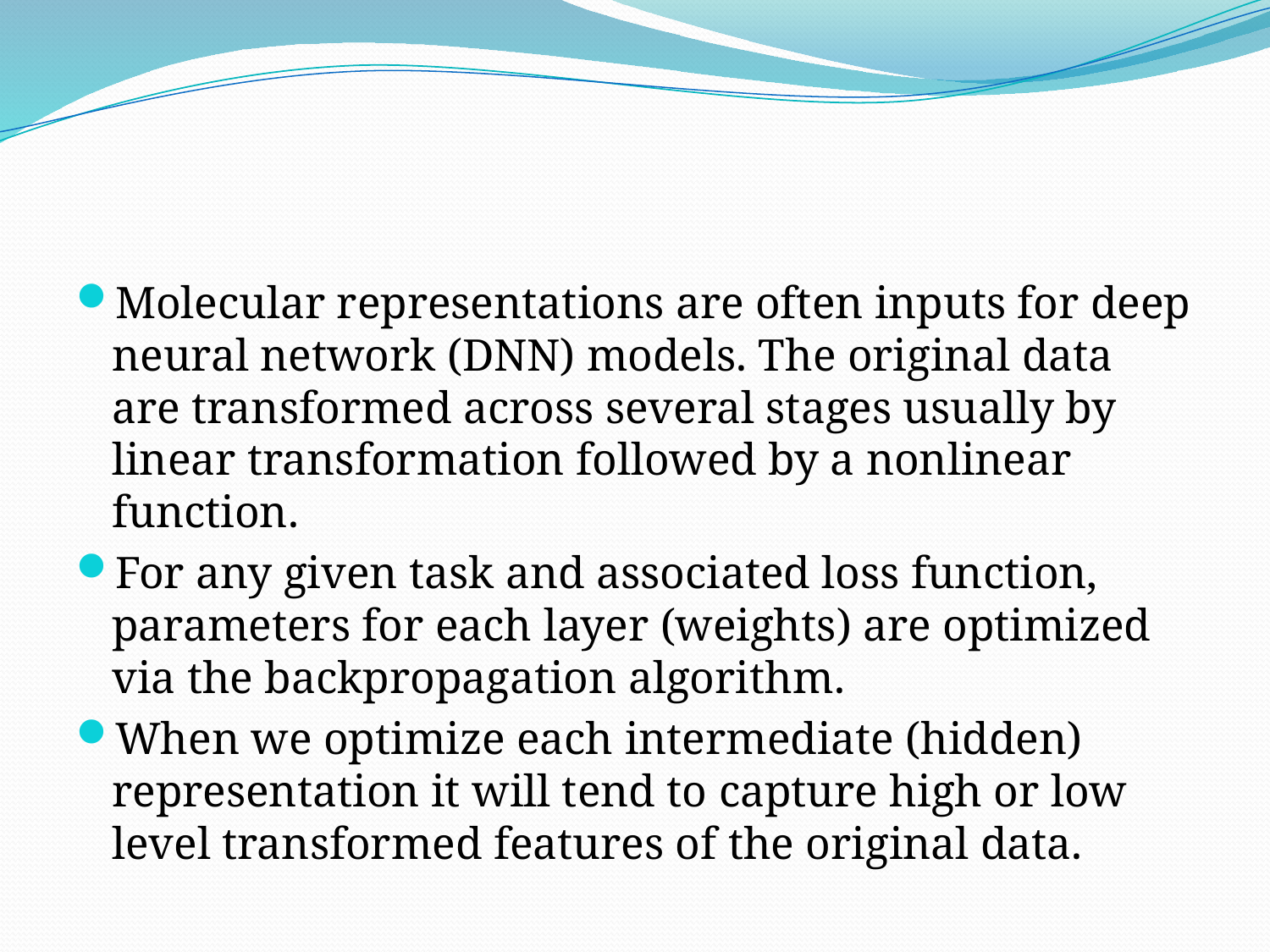

#
Molecular representations are often inputs for deep neural network (DNN) models. The original data are transformed across several stages usually by linear transformation followed by a nonlinear function.
For any given task and associated loss function, parameters for each layer (weights) are optimized via the backpropagation algorithm.
When we optimize each intermediate (hidden) representation it will tend to capture high or low level transformed features of the original data.